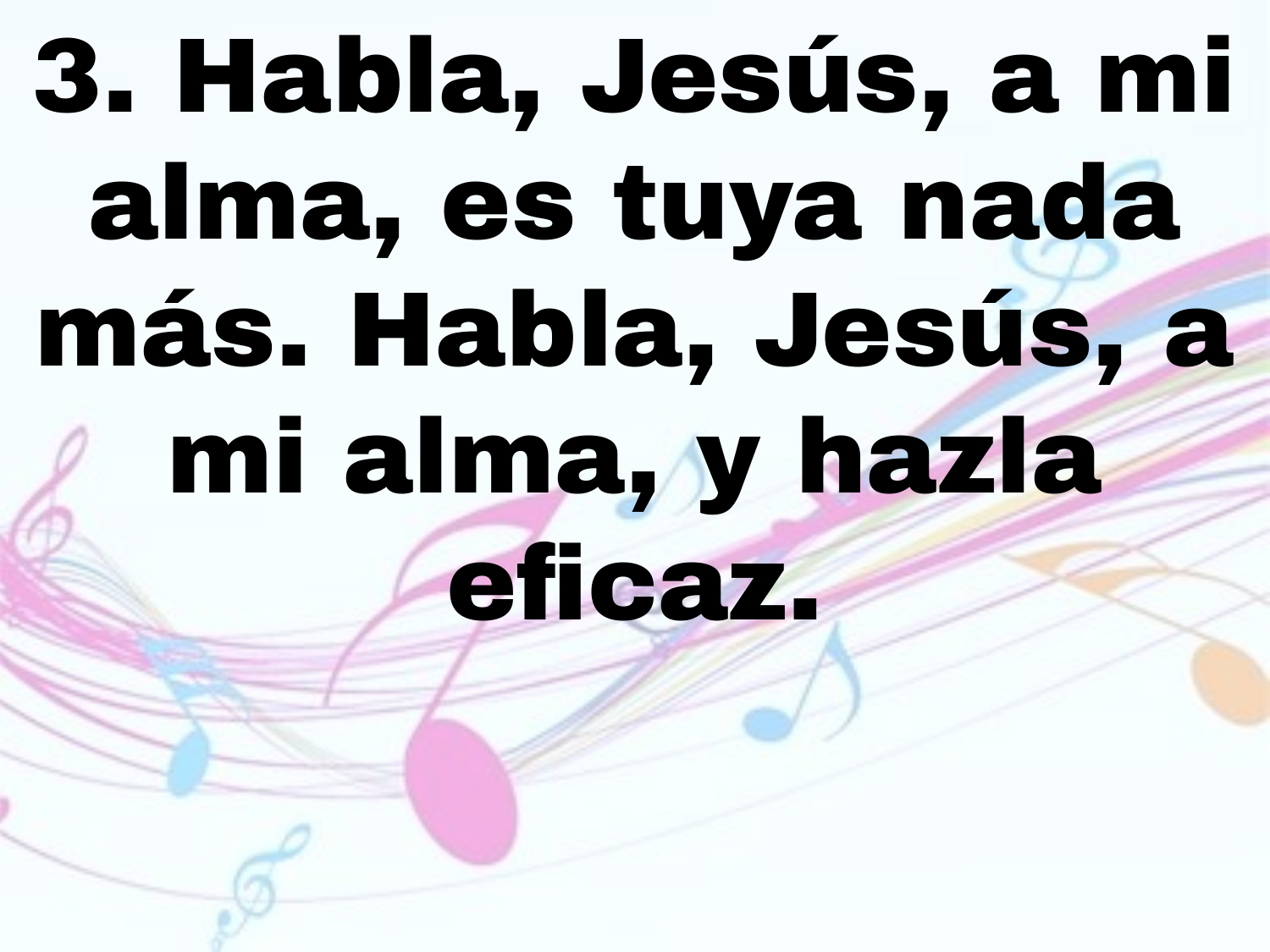

3. Habla, Jesús, a mi alma, es tuya nada más. Habla, Jesús, a mi alma, y hazla eficaz.